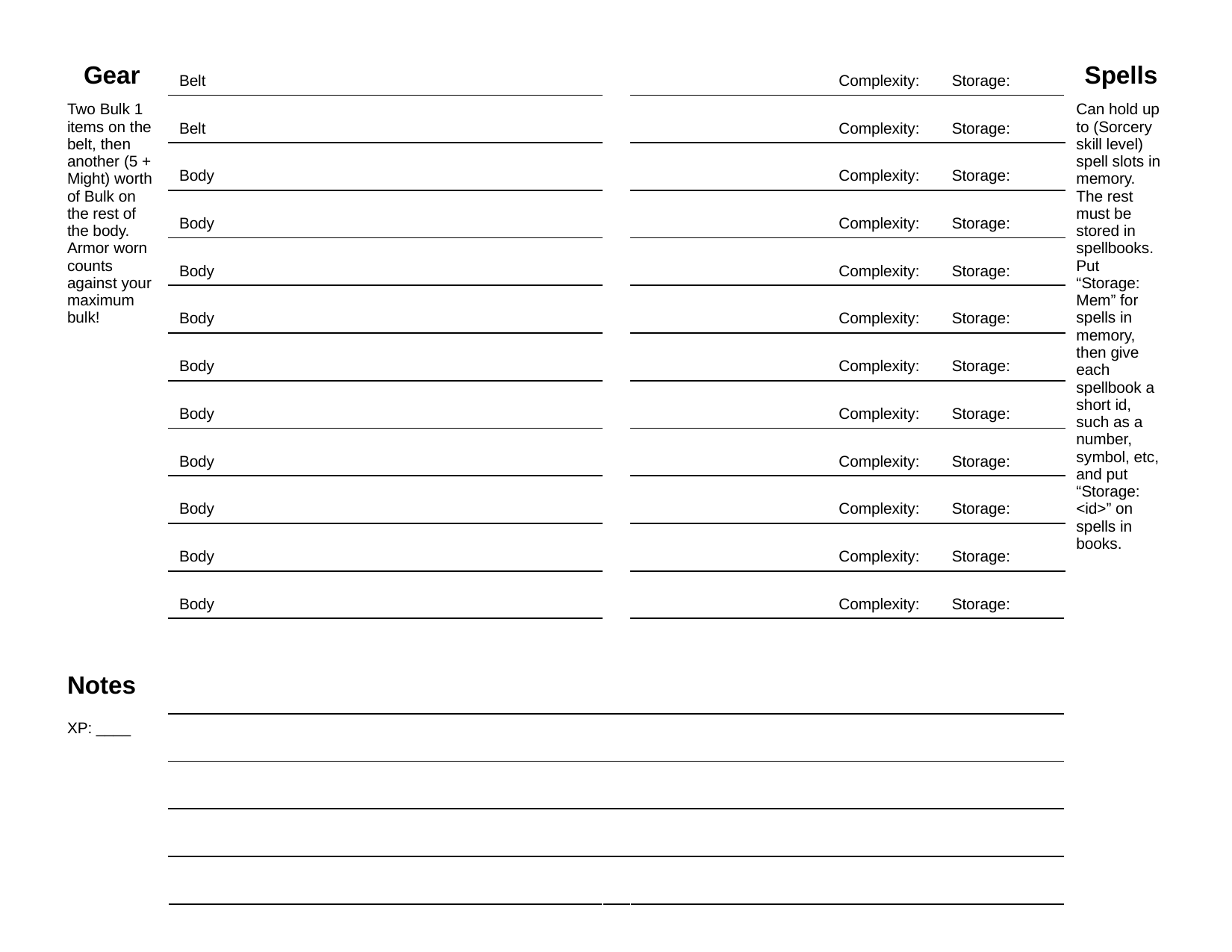

|  |  |  |  |  |  |  |  |  |  |
| --- | --- | --- | --- | --- | --- | --- | --- | --- | --- |
|  | Gear | Belt |  |  |  | Complexity: | Storage: | Spells |  |
|  | Two Bulk 1 items on the belt, then another (5 + Might) worth of Bulk on the rest of the body. Armor worn counts against your maximum bulk! | Belt |  |  |  | Complexity: | Storage: | Can hold up to (Sorcery skill level) spell slots in memory. The rest must be stored in spellbooks. Put “Storage: Mem” for spells in memory, then give each spellbook a short id, such as a number, symbol, etc, and put “Storage: <id>” on spells in books. |  |
|  |  | Body |  |  |  | Complexity: | Storage: |  |  |
|  |  | Body |  |  |  | Complexity: | Storage: |  |  |
|  |  | Body |  |  |  | Complexity: | Storage: |  |  |
|  |  | Body |  |  |  | Complexity: | Storage: |  |  |
|  |  | Body |  |  |  | Complexity: | Storage: |  |  |
|  |  | Body |  |  |  | Complexity: | Storage: |  |  |
|  |  | Body |  |  |  | Complexity: | Storage: |  |  |
|  |  | Body |  |  |  | Complexity: | Storage: |  |  |
|  |  | Body |  |  |  | Complexity: | Storage: |  |  |
|  |  | Body |  |  |  | Complexity: | Storage: |  |  |
|  |  |  |  |  |  |  |  |  |  |
|  | Notes |  |  |  |  |  |  |  |  |
|  | XP: \_\_\_\_ |  |  |  |  |  |  |  |  |
|  |  |  |  |  |  |  |  |  |  |
|  |  |  |  |  |  |  |  |  |  |
|  |  |  |  |  |  |  |  |  |  |
|  |  |  |  |  |  |  |  |  |  |